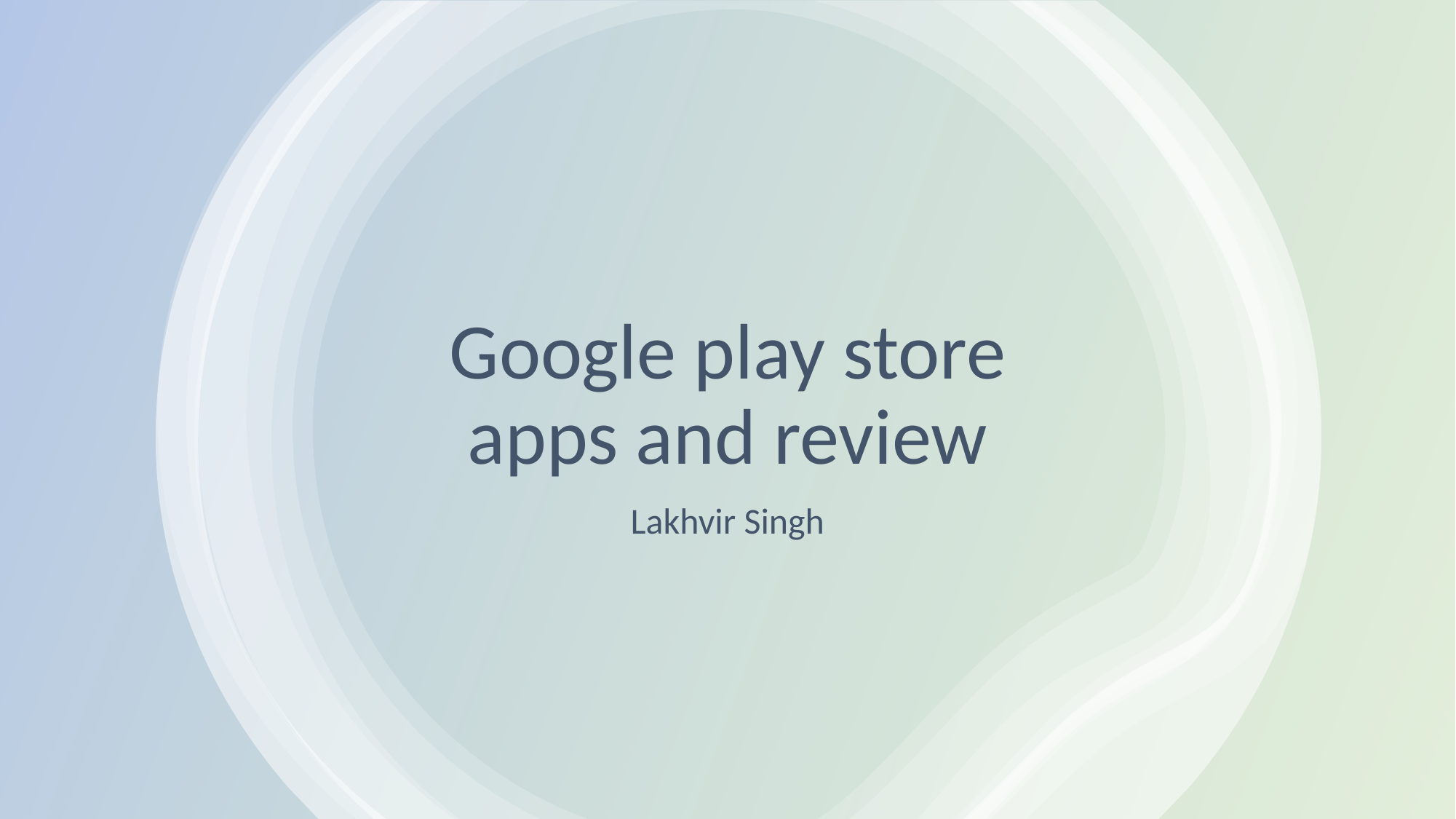

# Google play store apps and review
Lakhvir Singh